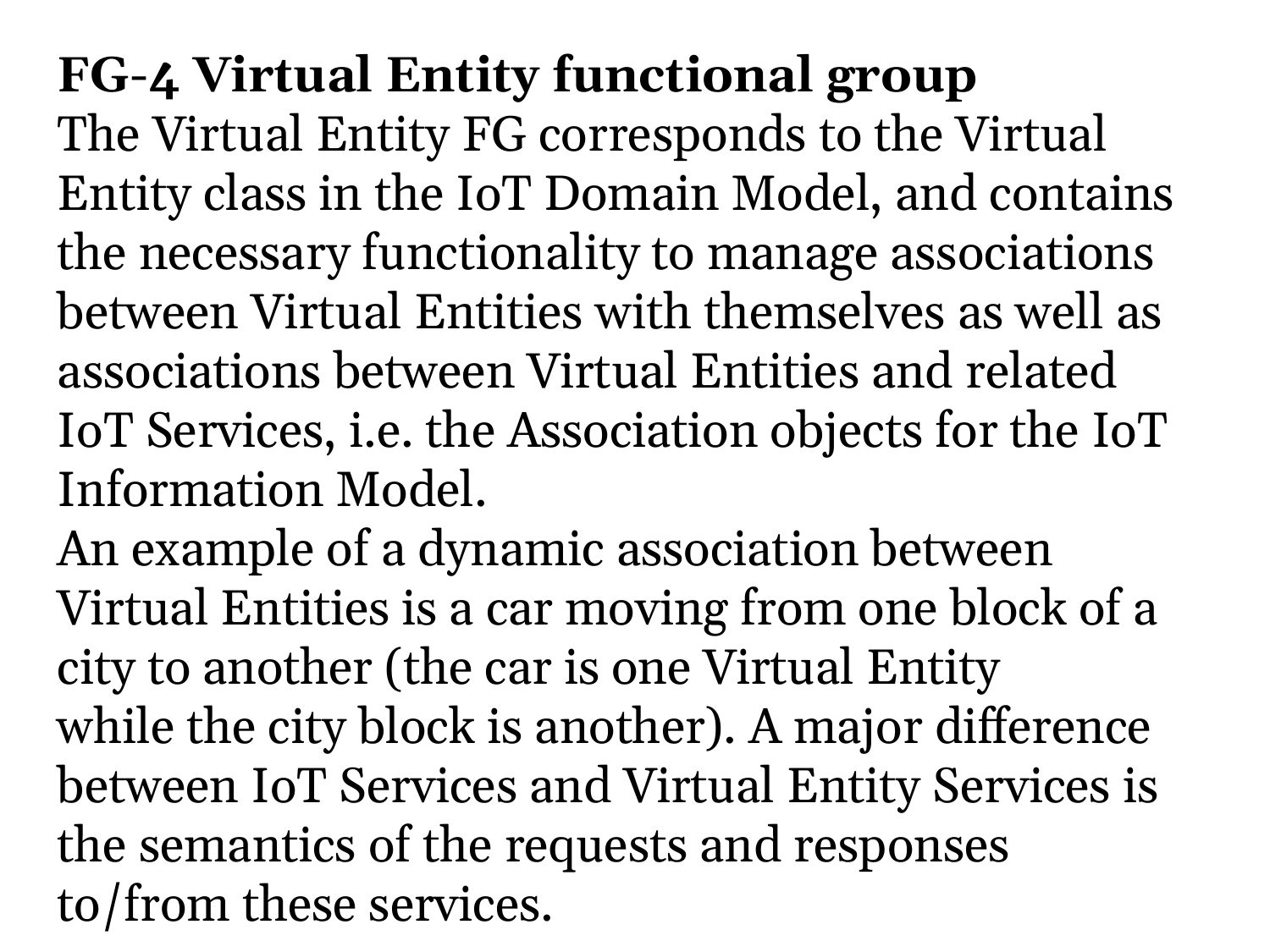

FG-4 Virtual Entity functional group
The Virtual Entity FG corresponds to the Virtual Entity class in the IoT Domain Model, and contains the necessary functionality to manage associations
between Virtual Entities with themselves as well as associations between Virtual Entities and related IoT Services, i.e. the Association objects for the IoT Information Model.
An example of a dynamic association between Virtual Entities is a car moving from one block of a city to another (the car is one Virtual Entity
while the city block is another). A major difference between IoT Services and Virtual Entity Services is the semantics of the requests and responses
to/from these services.